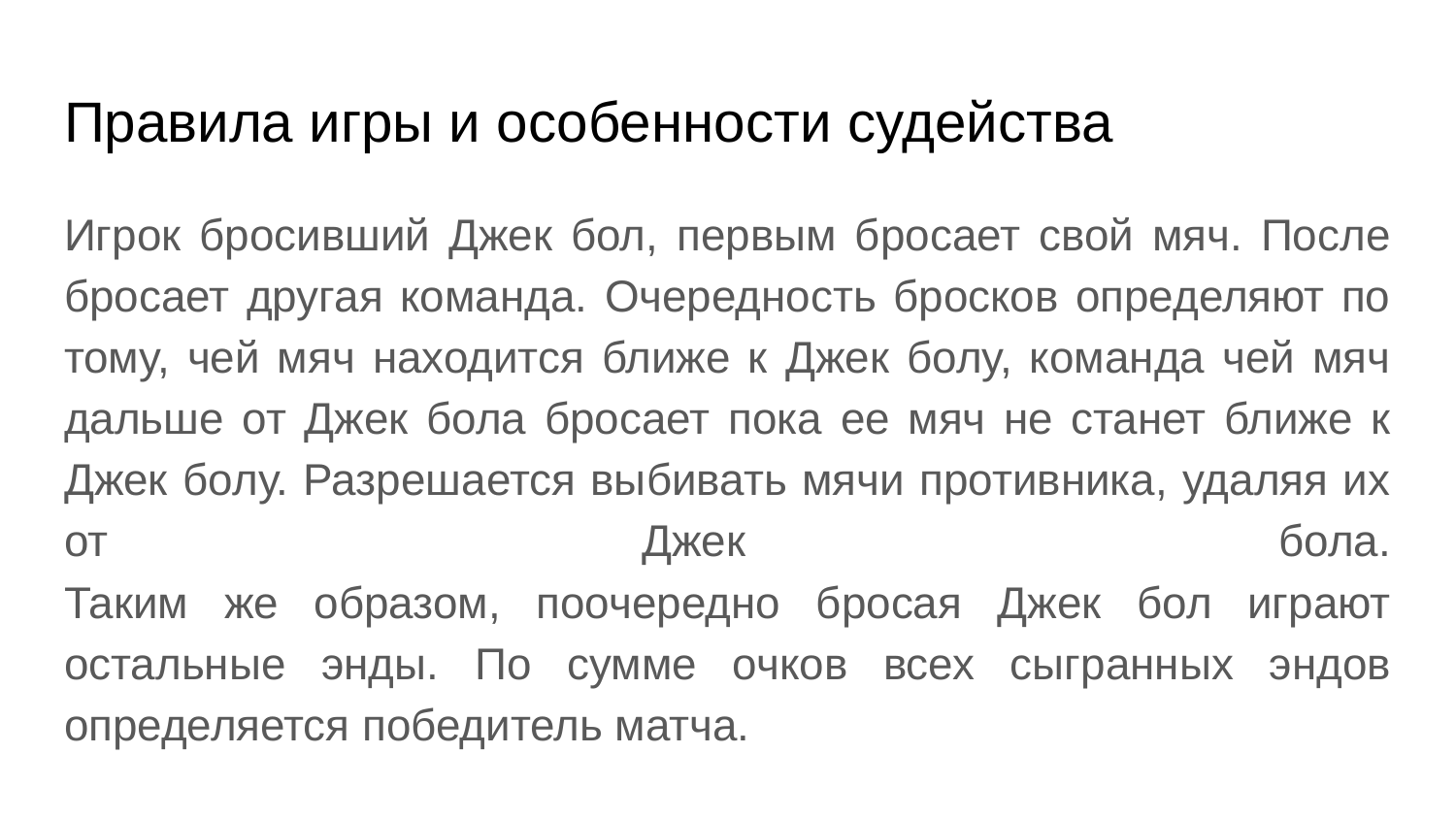

# Правила игры и особенности судейства

Игрок бросивший Джек бол, первым бросает свой мяч. После бросает другая команда. Очередность бросков определяют по тому, чей мяч находится ближе к Джек болу, команда чей мяч дальше от Джек бола бросает пока ее мяч не станет ближе к Джек болу. Разрешается выбивать мячи противника, удаляя их от Джек бола.
Таким же образом, поочередно бросая Джек бол играют остальные энды. По сумме очков всех сыгранных эндов определяется победитель матча.